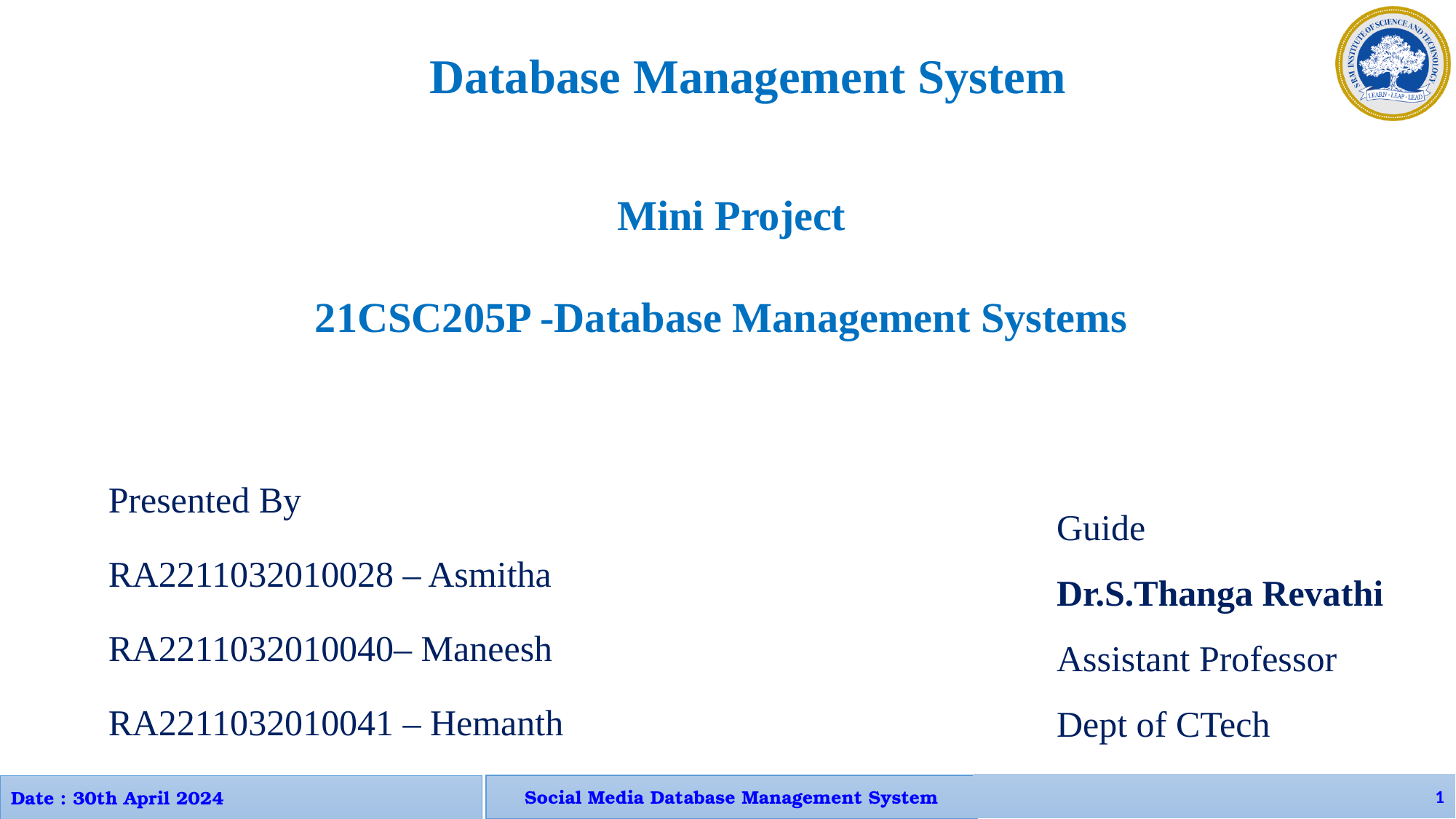

Database Management System
Mini Project
21CSC205P -Database Management Systems

Presented By
RA2211032010028 – Asmitha
RA2211032010040– Maneesh
RA2211032010041 – Hemanth
Guide
Dr.S.Thanga Revathi
Assistant Professor
Dept of CTech
1
Social Media Database Management System
Date : 30th April 2024